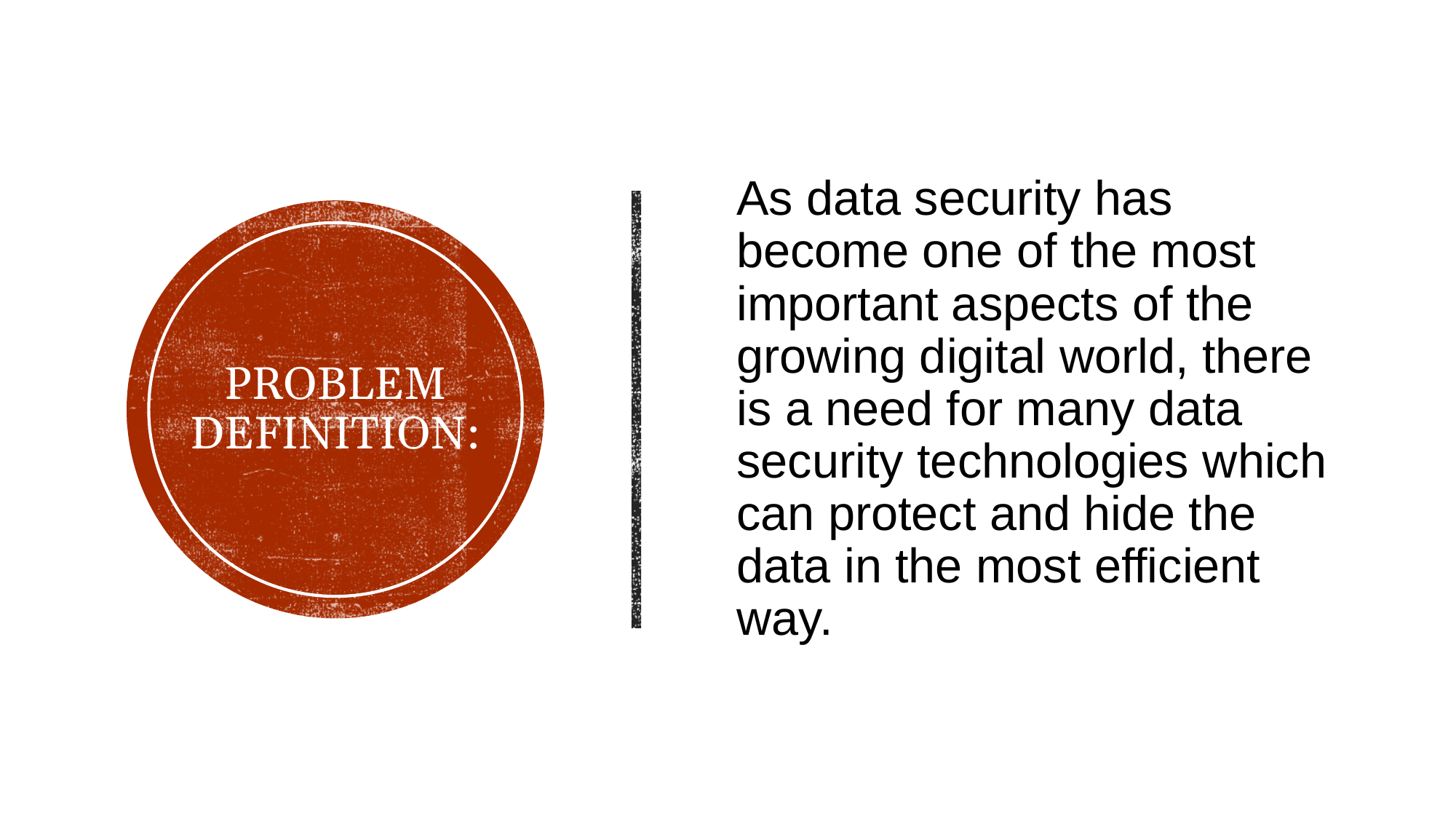

As data security has become one of the most important aspects of the growing digital world, there is a need for many data security technologies which can protect and hide the data in the most efficient way.

# Problem Definition: